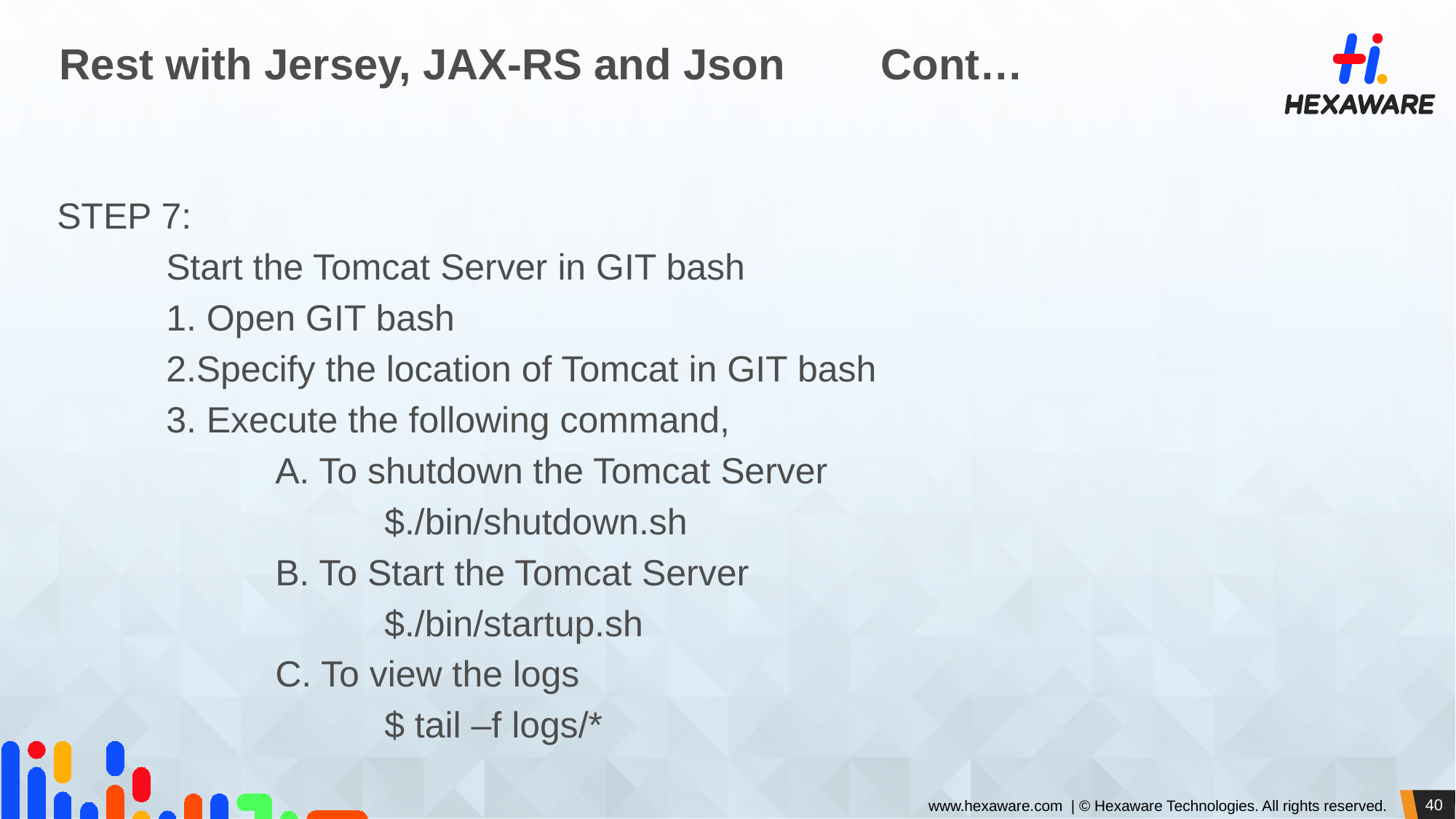

# Rest with Jersey, JAX-RS and Json        Cont…
STEP 7:
	Start the Tomcat Server in GIT bash
	1. Open GIT bash
	2.Specify the location of Tomcat in GIT bash
	3. Execute the following command,
		A. To shutdown the Tomcat Server
			$./bin/shutdown.sh
		B. To Start the Tomcat Server
			$./bin/startup.sh
		C. To view the logs
			$ tail –f logs/*